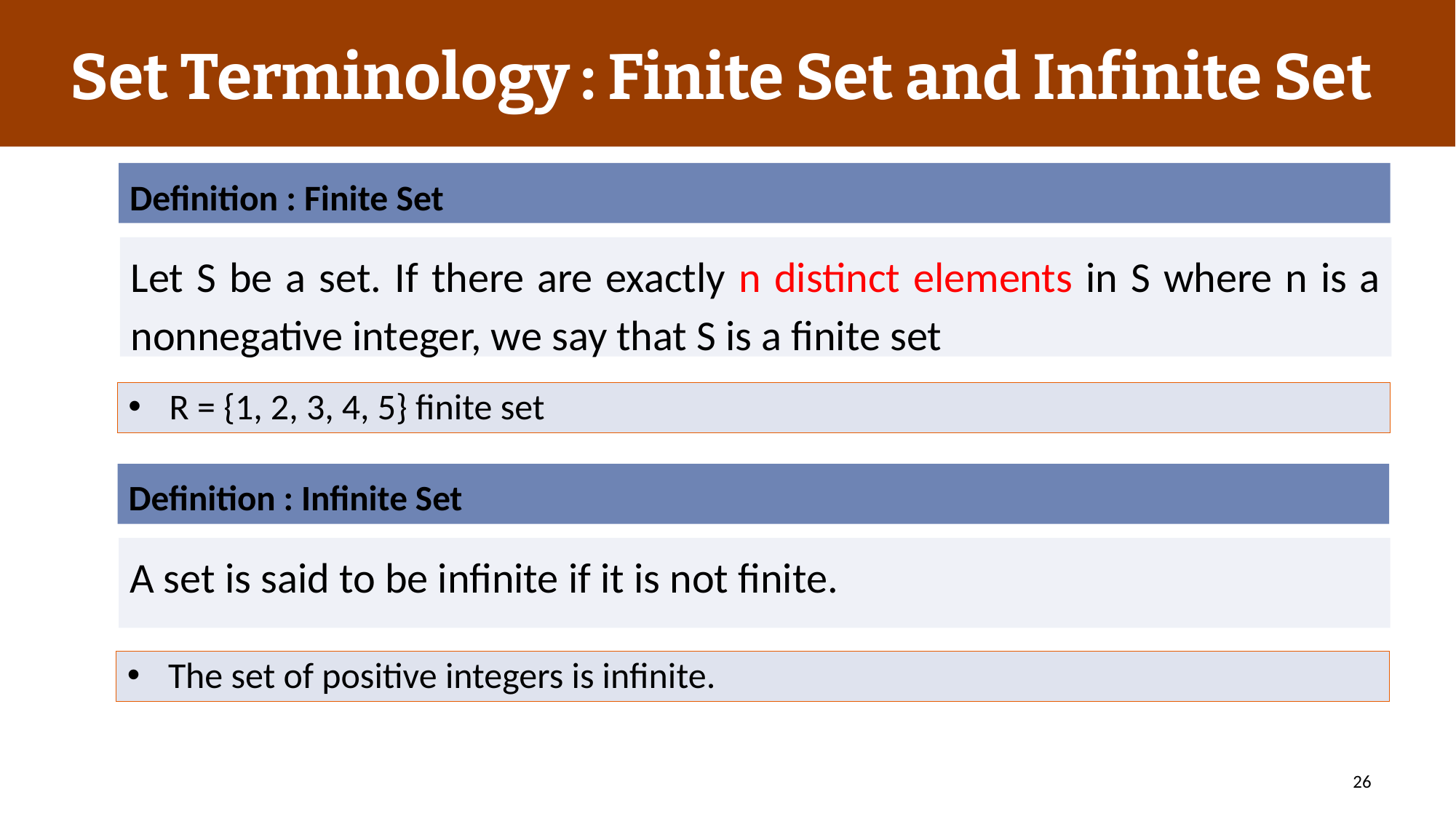

# Set Terminology : Finite Set and Infinite Set
Definition : Finite Set
Let S be a set. If there are exactly n distinct elements in S where n is a nonnegative integer, we say that S is a finite set
R = {1, 2, 3, 4, 5} finite set
Definition : Infinite Set
A set is said to be infinite if it is not finite.
The set of positive integers is infinite.
26